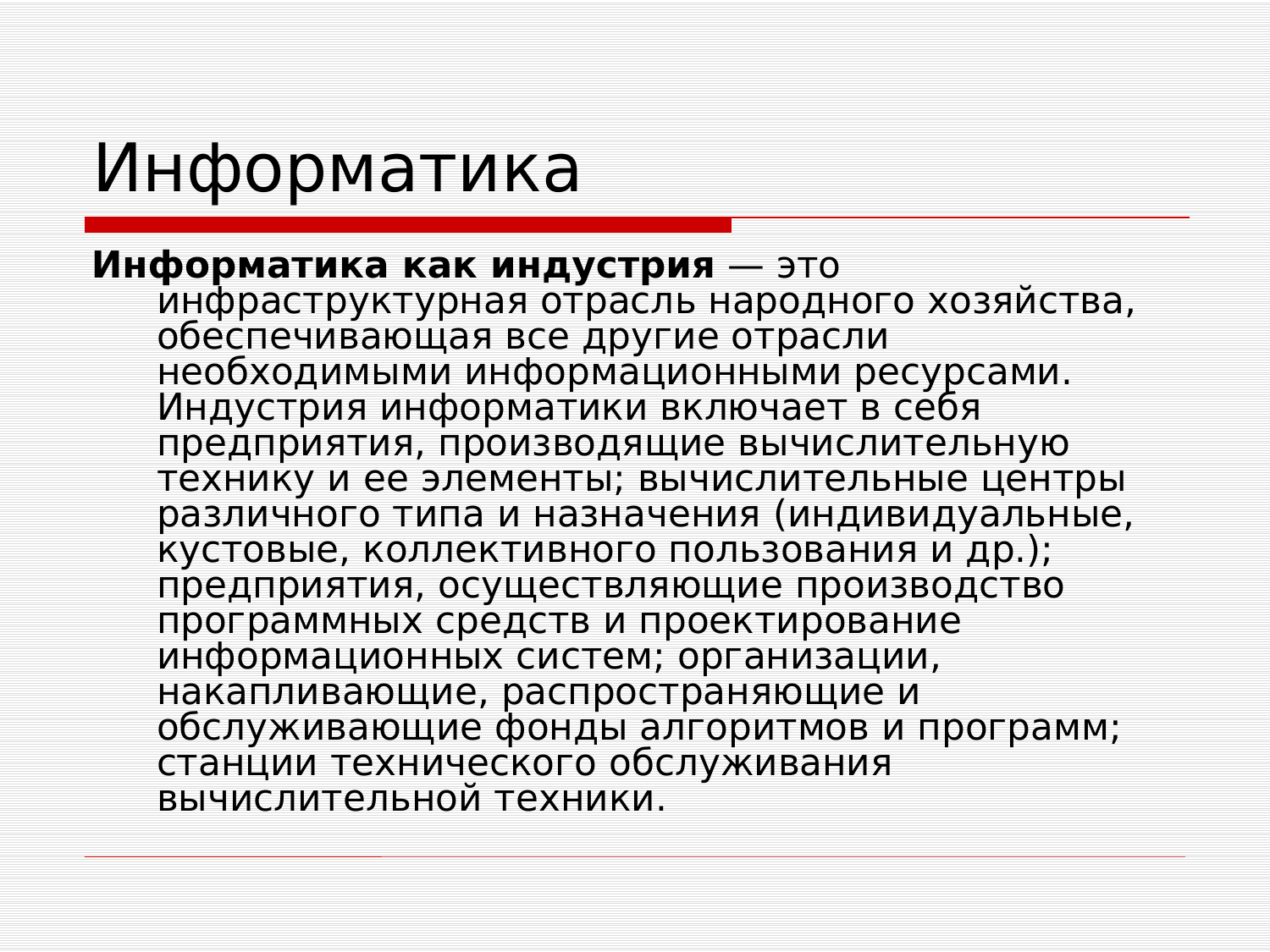

# Информатика
Информатика как индустрия — это инфраструктурная отрасль народного хозяйства, обеспечивающая все другие отрасли необходимыми информационными ресурсами. Индустрия информатики включает в себя предприятия, производящие вычислительную технику и ее элементы; вычислительные центры различного типа и назначения (индивидуальные, кустовые, коллективного пользования и др.); предприятия, осуществляющие производство программных средств и проектирование информационных систем; организации, накапливающие, распространяющие и обслуживающие фонды алгоритмов и программ; станции технического обслуживания вычислительной техники.